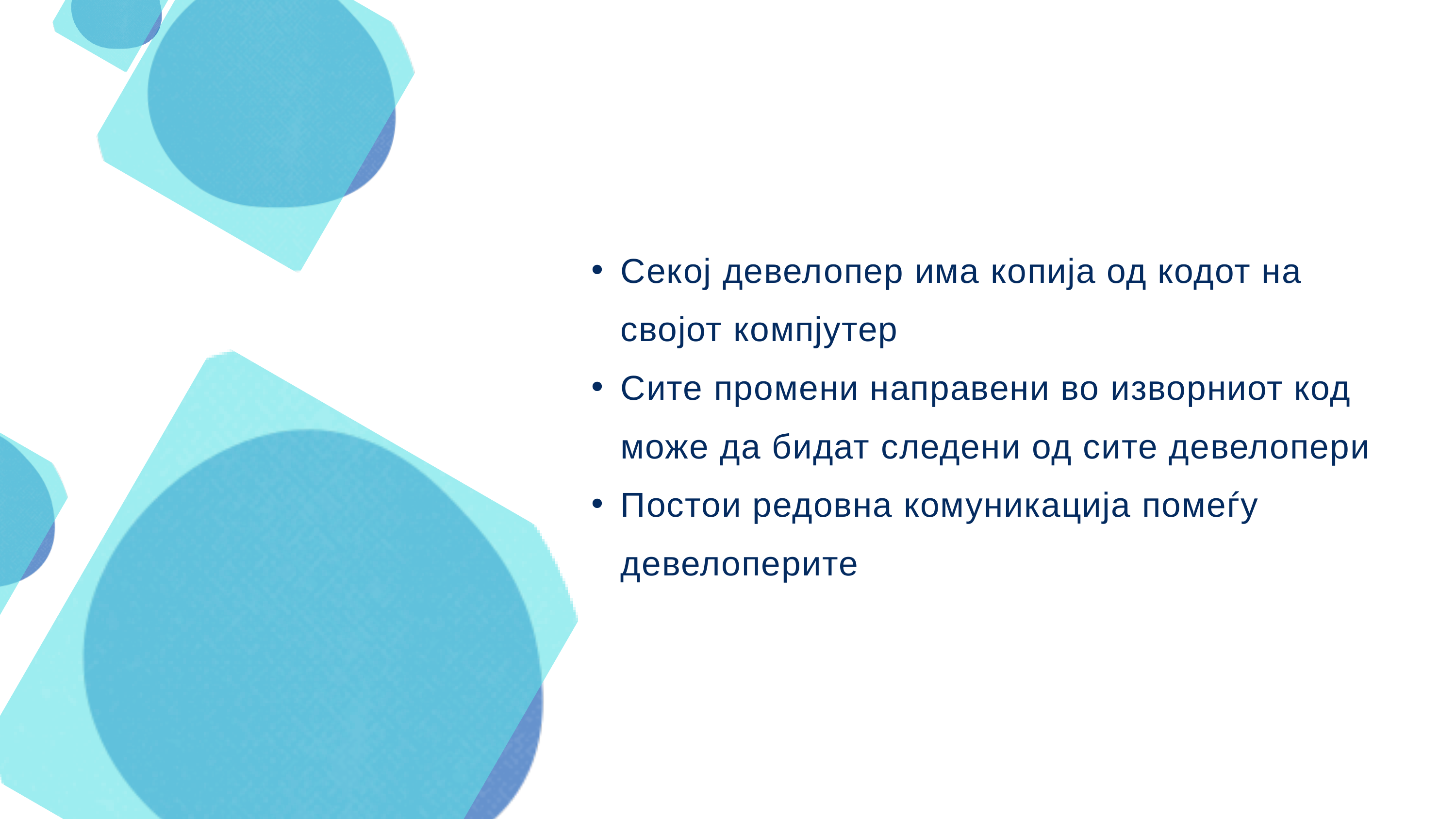

Секој девелопер има копија од кодот на својот компјутер
Сите промени направени во изворниот код може да бидат следени од сите девелопери
Постои редовна комуникација помеѓу девелоперите